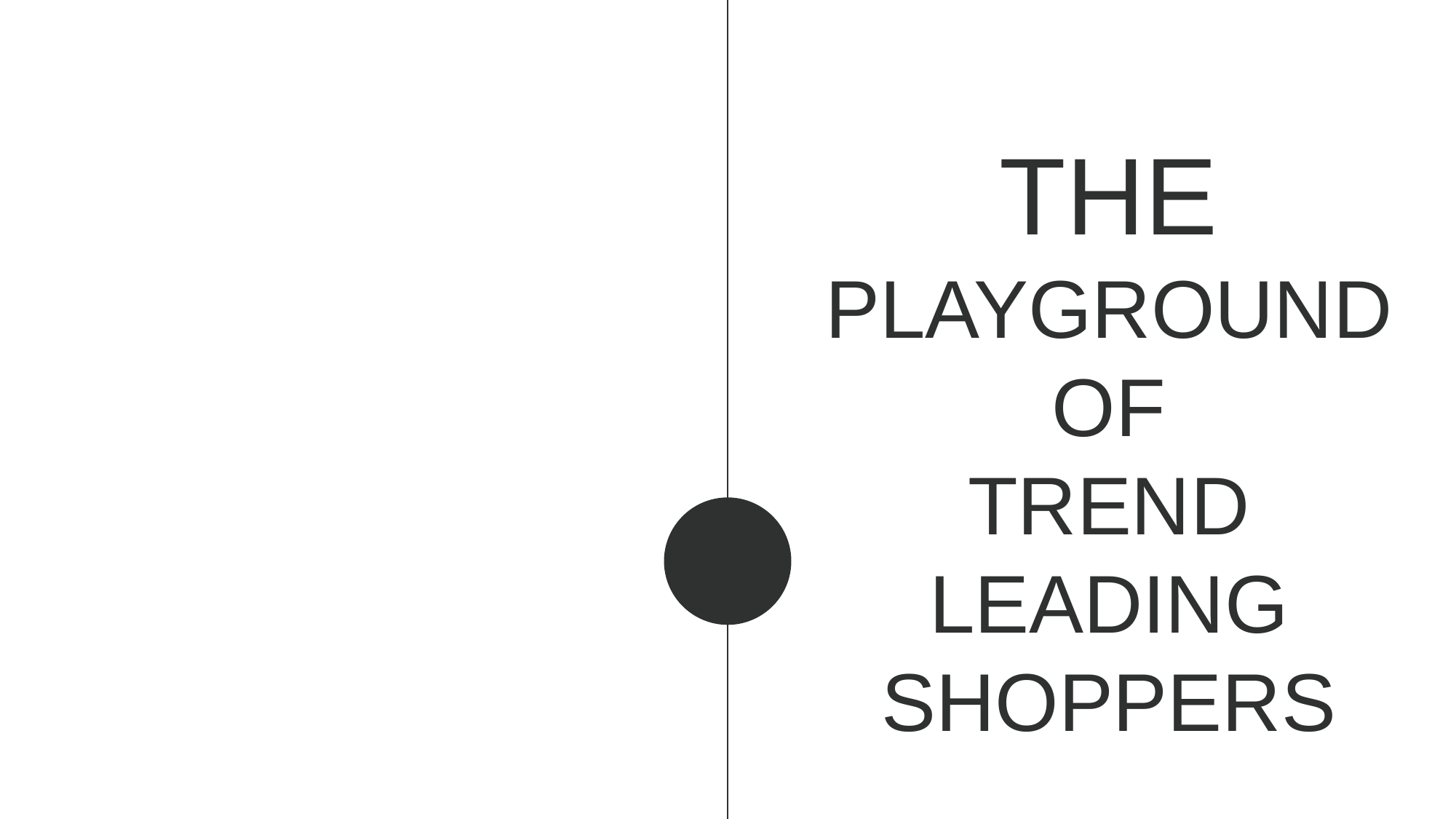

THE
PLAYGROUND
OF
TREND
LEADING
SHOPPERS

FINISH